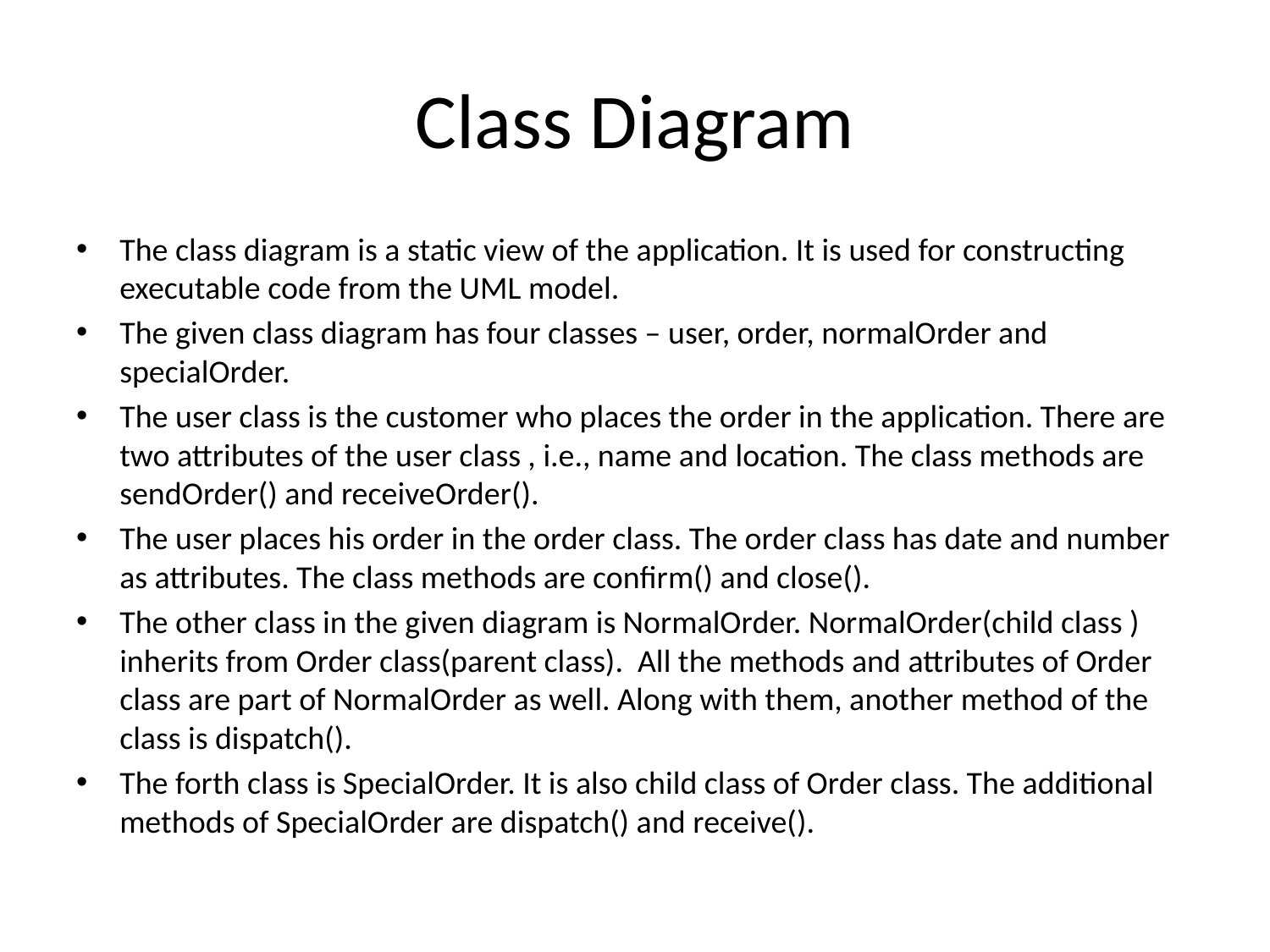

# Class Diagram
The class diagram is a static view of the application. It is used for constructing executable code from the UML model.
The given class diagram has four classes – user, order, normalOrder and specialOrder.
The user class is the customer who places the order in the application. There are two attributes of the user class , i.e., name and location. The class methods are sendOrder() and receiveOrder().
The user places his order in the order class. The order class has date and number as attributes. The class methods are confirm() and close().
The other class in the given diagram is NormalOrder. NormalOrder(child class ) inherits from Order class(parent class).  All the methods and attributes of Order class are part of NormalOrder as well. Along with them, another method of the class is dispatch().
The forth class is SpecialOrder. It is also child class of Order class. The additional methods of SpecialOrder are dispatch() and receive().